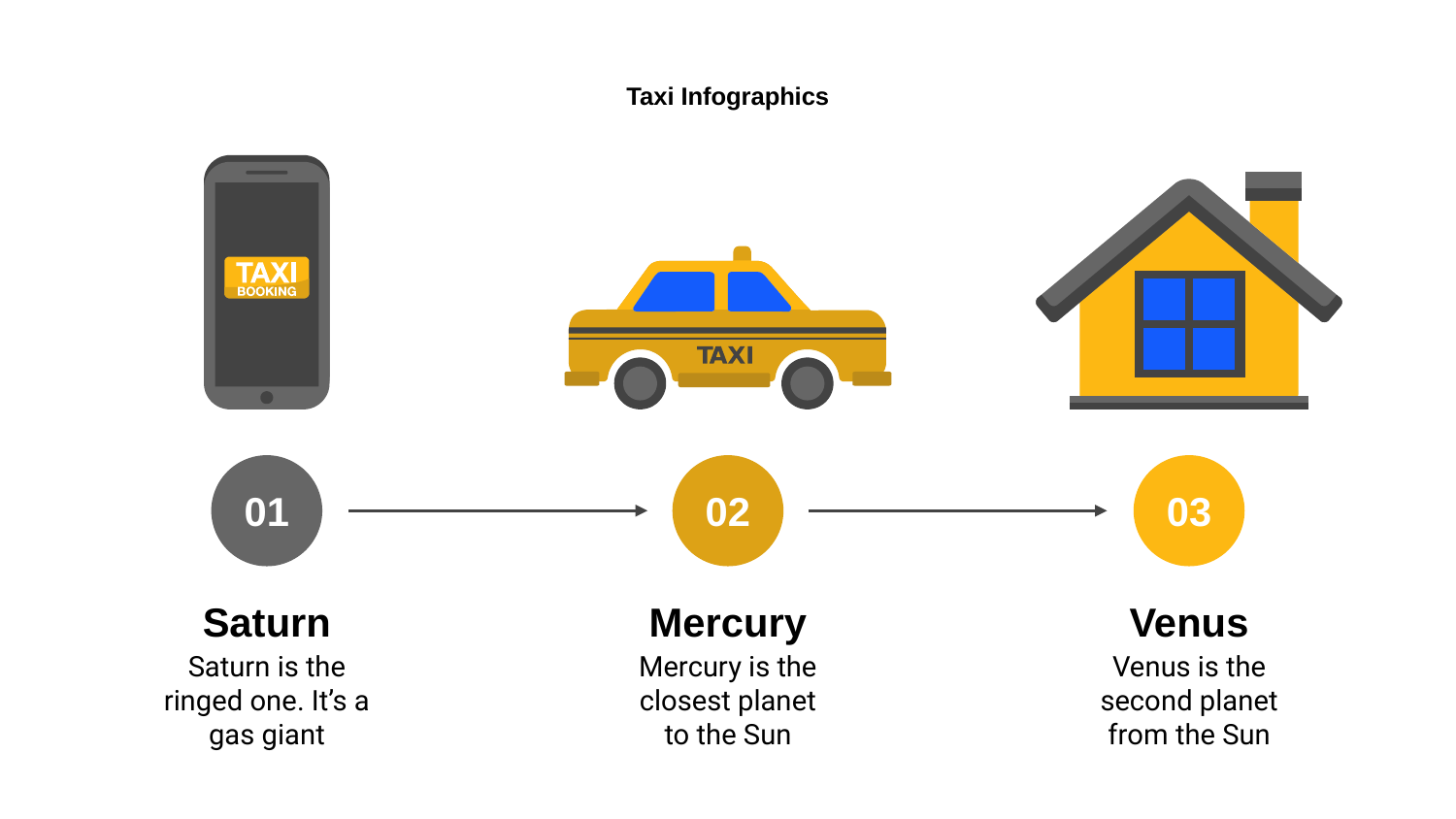

# Taxi Infographics

01
Saturn
Saturn is the ringed one. It’s a gas giant
03
Venus
Venus is the second planet from the Sun
02
Mercury
Mercury is the closest planet to the Sun